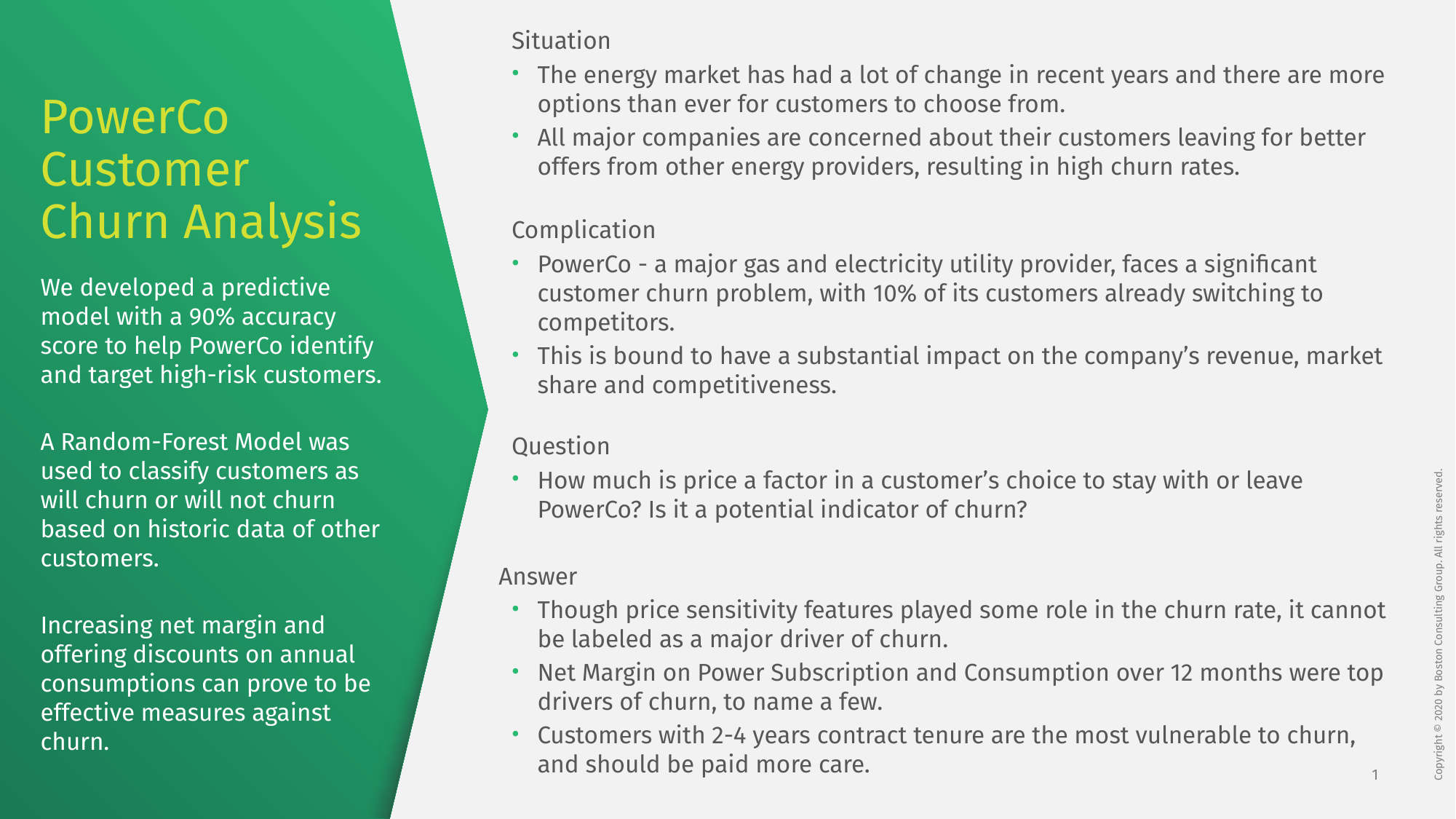

Situation
The energy market has had a lot of change in recent years and there are more options than ever for customers to choose from.
All major companies are concerned about their customers leaving for better offers from other energy providers, resulting in high churn rates.

Complication
PowerCo - a major gas and electricity utility provider, faces a significant customer churn problem, with 10% of its customers already switching to competitors.
This is bound to have a substantial impact on the company’s revenue, market share and competitiveness.

Question
How much is price a factor in a customer’s choice to stay with or leave PowerCo? Is it a potential indicator of churn?

Answer
Though price sensitivity features played some role in the churn rate, it cannot be labeled as a major driver of churn.
Net Margin on Power Subscription and Consumption over 12 months were top drivers of churn, to name a few.
Customers with 2-4 years contract tenure are the most vulnerable to churn, and should be paid more care.
# PowerCo Customer Churn Analysis
We developed a predictive model with a 90% accuracy score to help PowerCo identify and target high-risk customers.

A Random-Forest Model was used to classify customers as will churn or will not churn based on historic data of other customers.

Increasing net margin and offering discounts on annual consumptions can prove to be effective measures against churn.